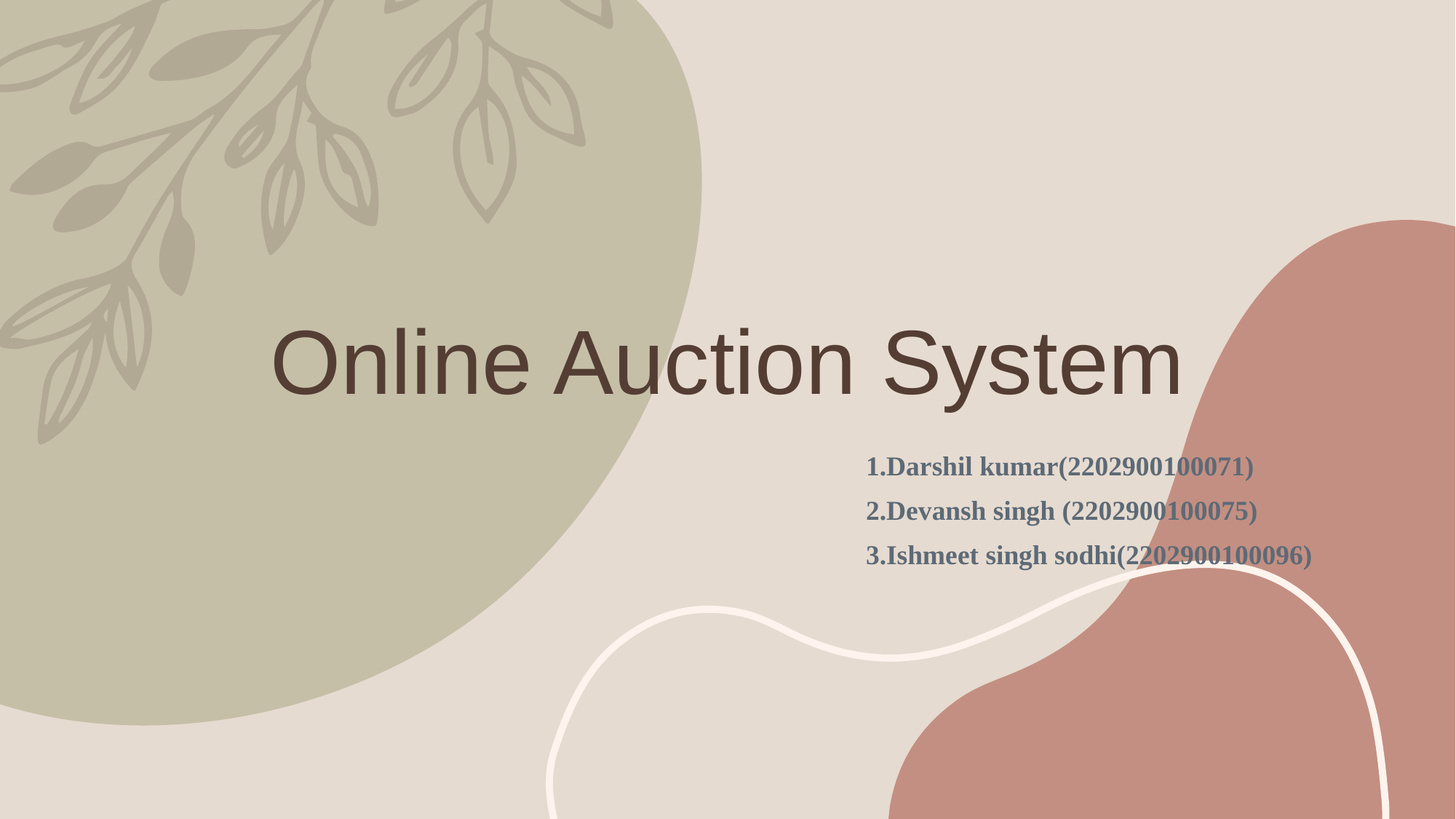

# Online Auction System
1.Darshil kumar(2202900100071)
2.Devansh singh (2202900100075)
3.Ishmeet singh sodhi(2202900100096)